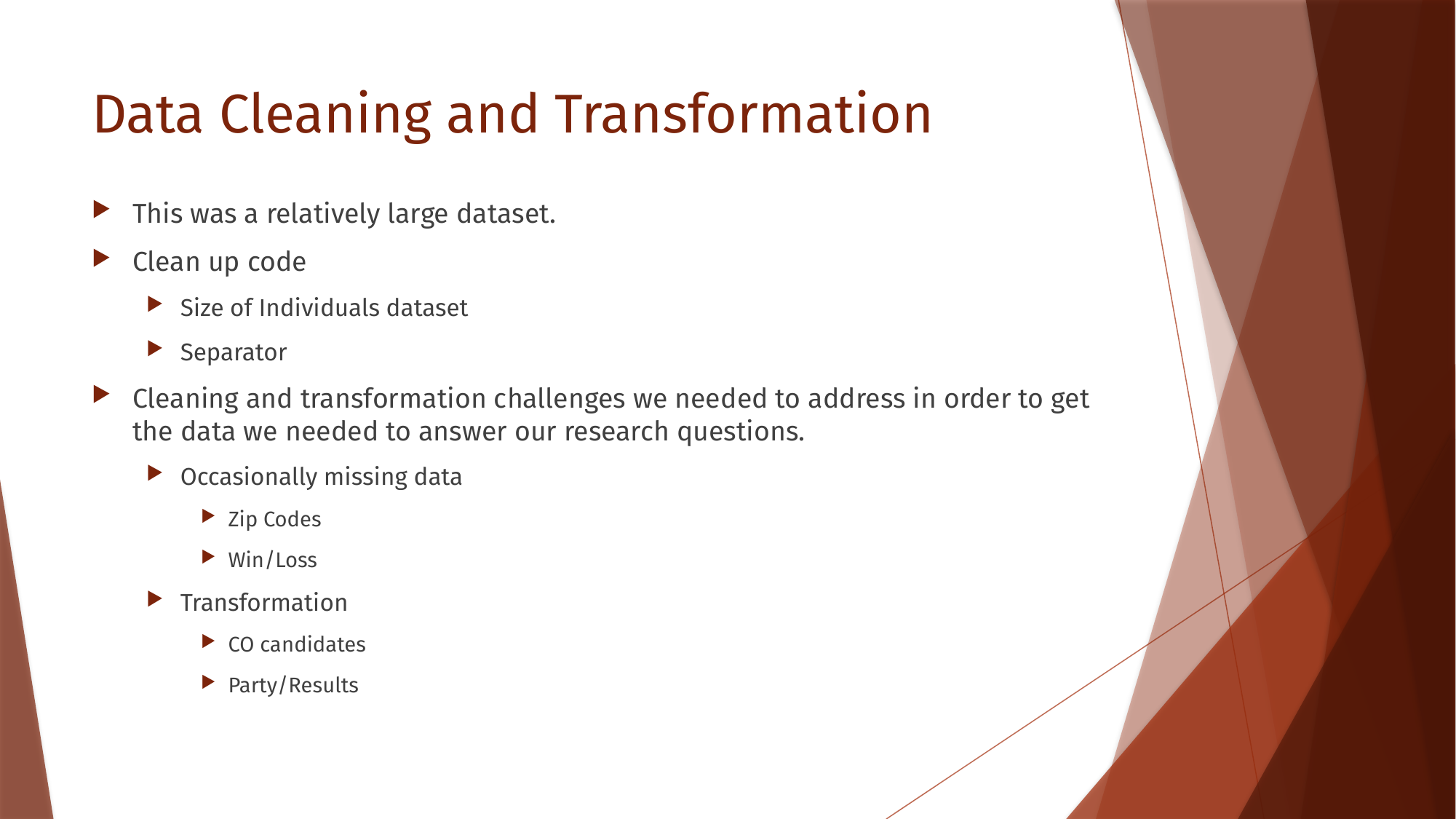

# Data Cleaning and Transformation
This was a relatively large dataset.
Clean up code
Size of Individuals dataset
Separator
Cleaning and transformation challenges we needed to address in order to get the data we needed to answer our research questions.
Occasionally missing data
Zip Codes
Win/Loss
Transformation
CO candidates
Party/Results